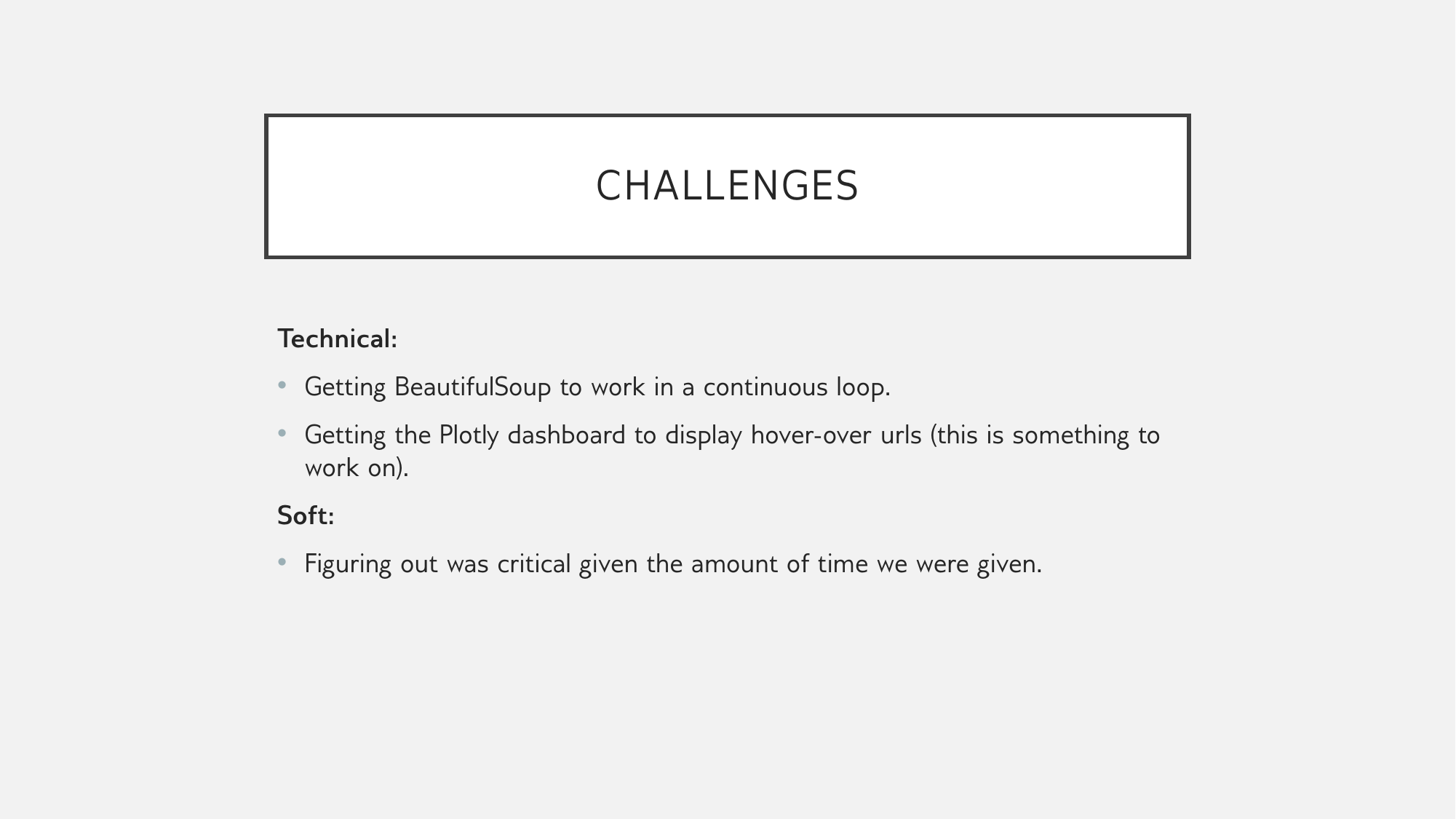

# Challenges
Technical:
Getting BeautifulSoup to work in a continuous loop.
Getting the Plotly dashboard to display hover-over urls (this is something to work on).
Soft:
Figuring out was critical given the amount of time we were given.